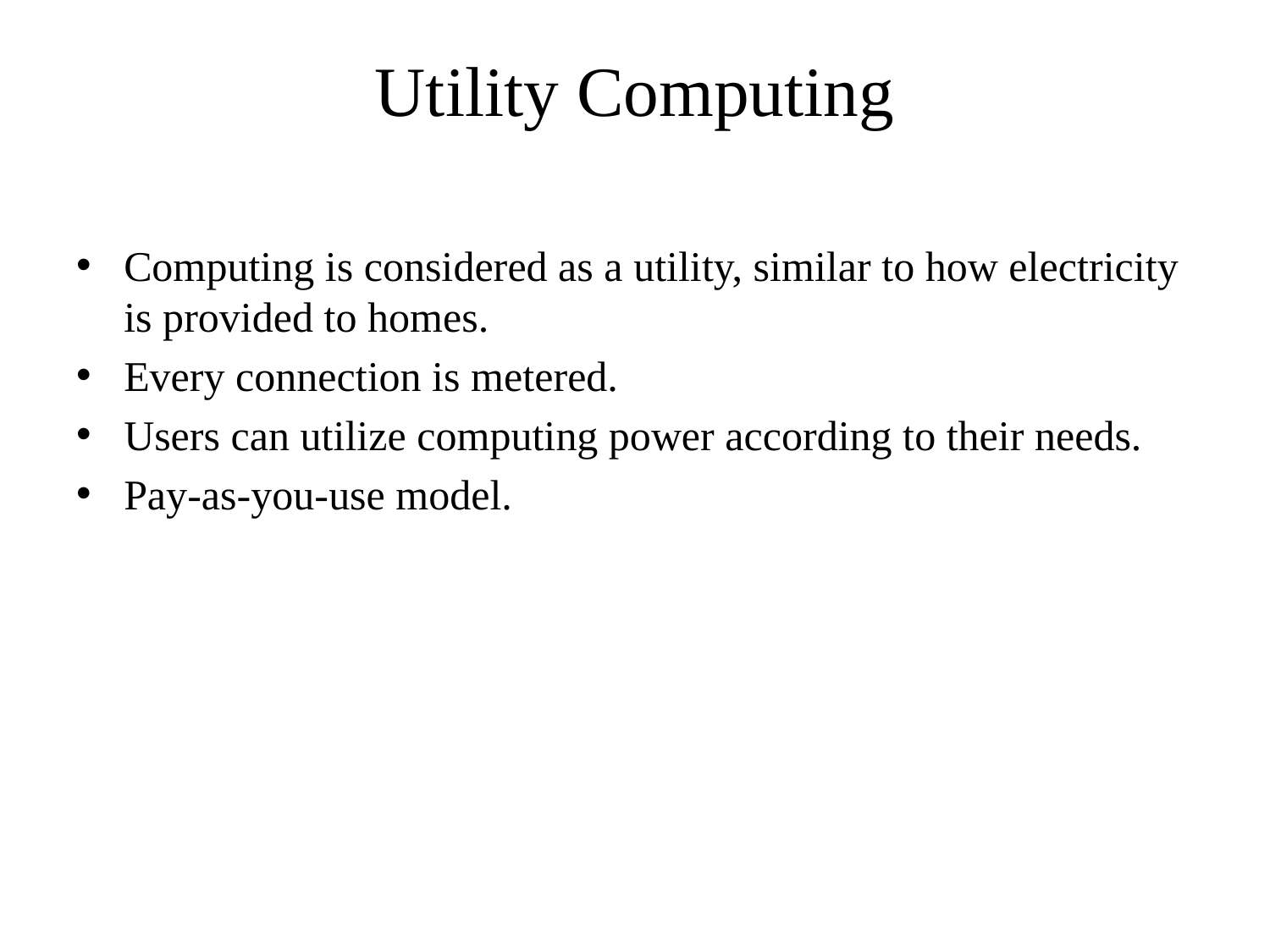

# Utility Computing
Computing is considered as a utility, similar to how electricity is provided to homes.
Every connection is metered.
Users can utilize computing power according to their needs.
Pay-as-you-use model.